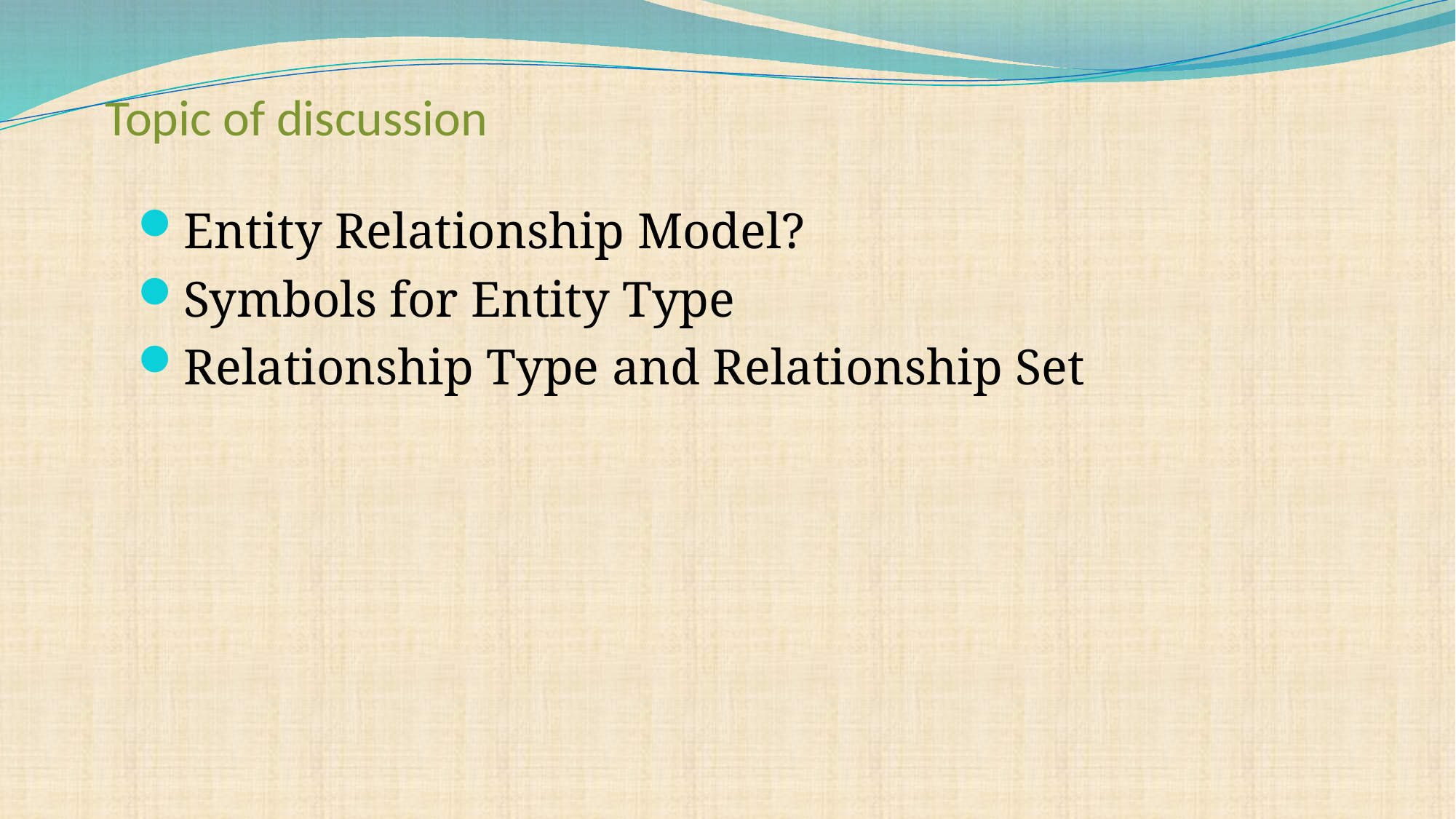

# Topic of discussion
Entity Relationship Model?
Symbols for Entity Type
Relationship Type and Relationship Set